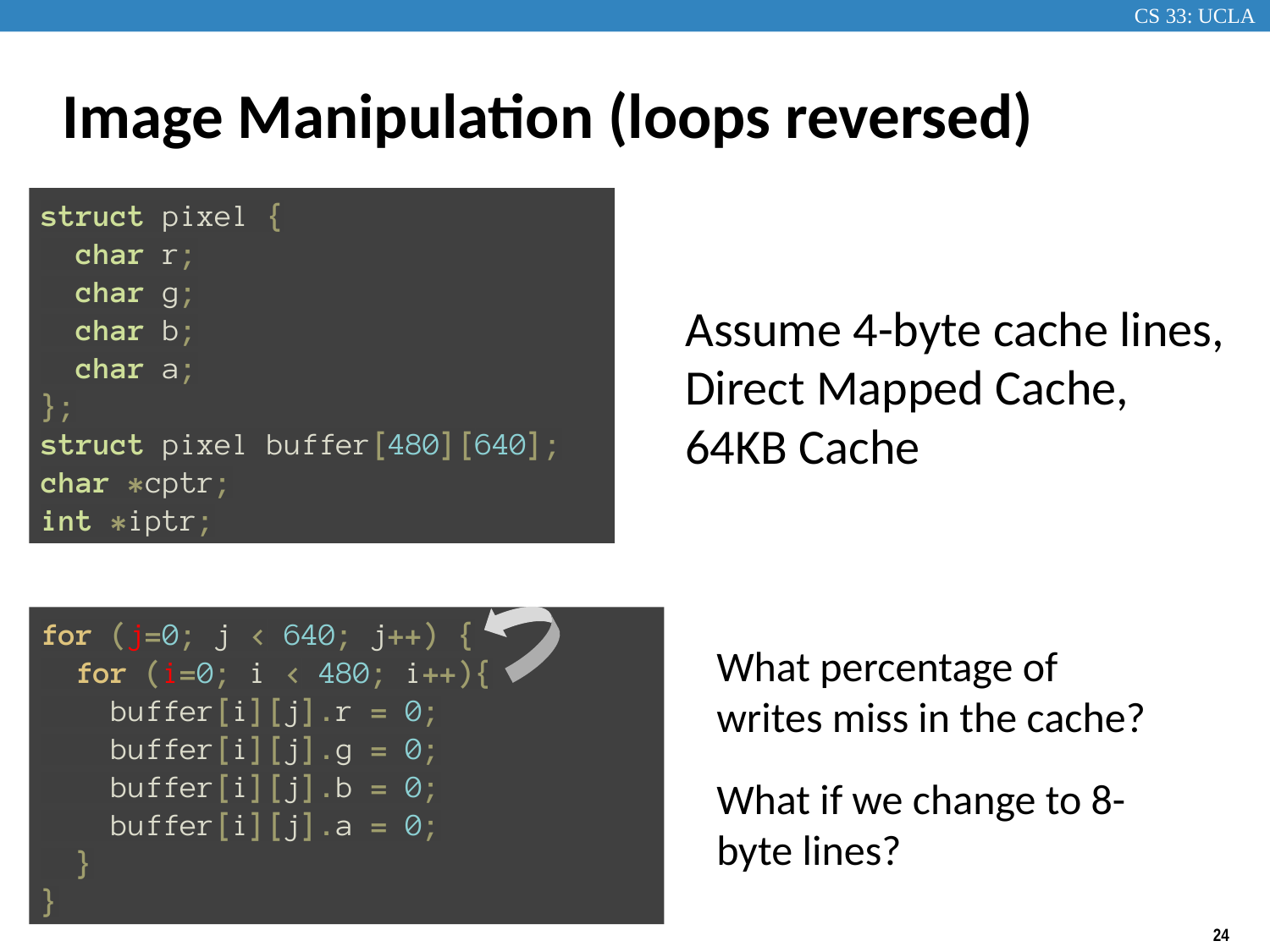

# Image Manipulation (loops reversed)
struct pixel {
  char r;
  char g;
  char b;
  char a;
};
struct pixel buffer[480][640];
char *cptr;
int *iptr;
Assume 4-byte cache lines,
Direct Mapped Cache,
64KB Cache

for (j=0; j < 640; j++) {
  for (i=0; i < 480; i++){
    buffer[i][j].r = 0;
    buffer[i][j].g = 0;
    buffer[i][j].b = 0;
    buffer[i][j].a = 0;
  }
}
What percentage of writes miss in the cache?
What if we change to 8-byte lines?